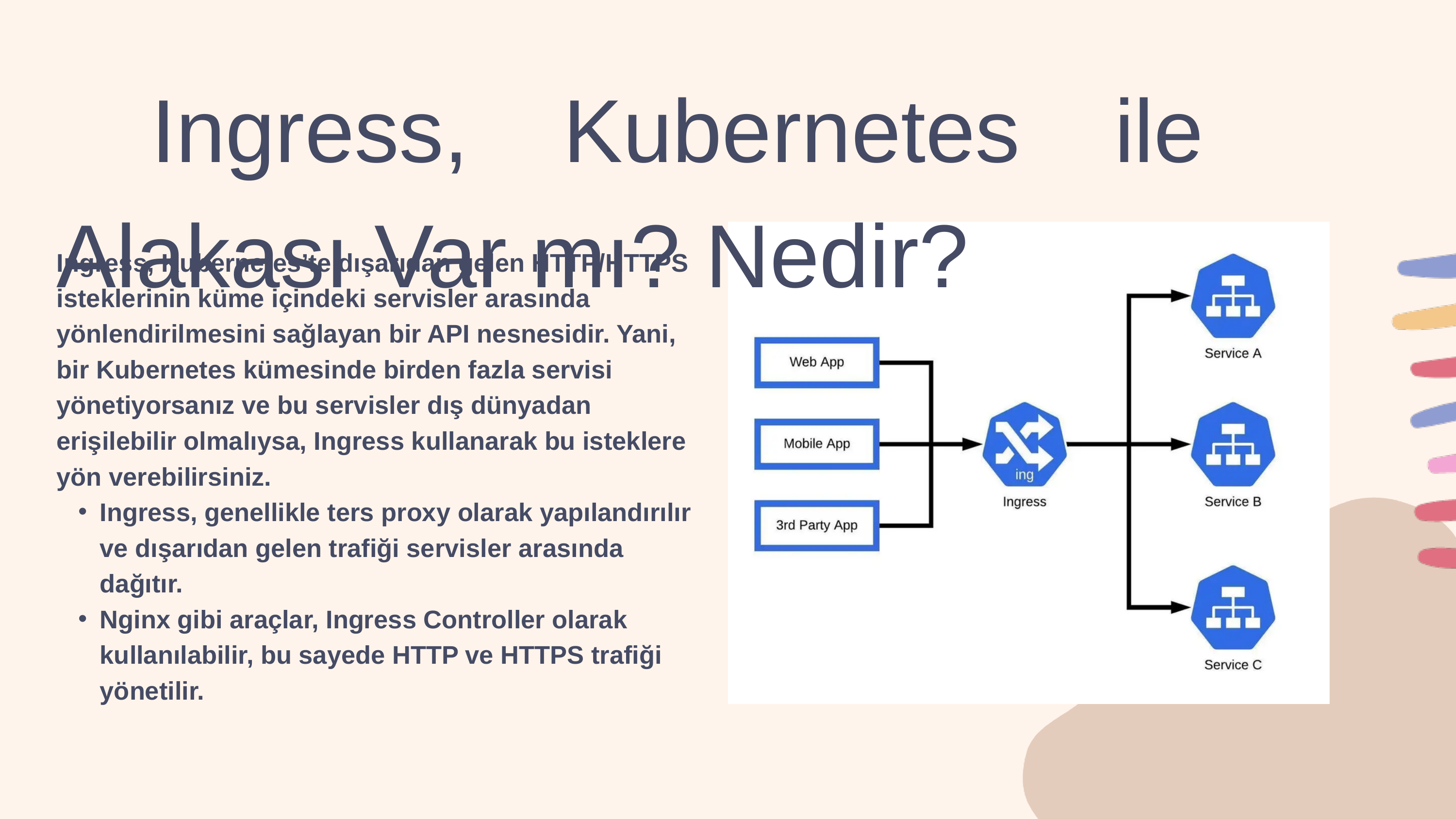

Ingress, Kubernetes ile Alakası Var mı? Nedir?

Ingress, Kubernetes’te dışarıdan gelen HTTP/HTTPS isteklerinin küme içindeki servisler arasında yönlendirilmesini sağlayan bir API nesnesidir. Yani, bir Kubernetes kümesinde birden fazla servisi yönetiyorsanız ve bu servisler dış dünyadan erişilebilir olmalıysa, Ingress kullanarak bu isteklere yön verebilirsiniz.
Ingress, genellikle ters proxy olarak yapılandırılır ve dışarıdan gelen trafiği servisler arasında dağıtır.
Nginx gibi araçlar, Ingress Controller olarak kullanılabilir, bu sayede HTTP ve HTTPS trafiği yönetilir.